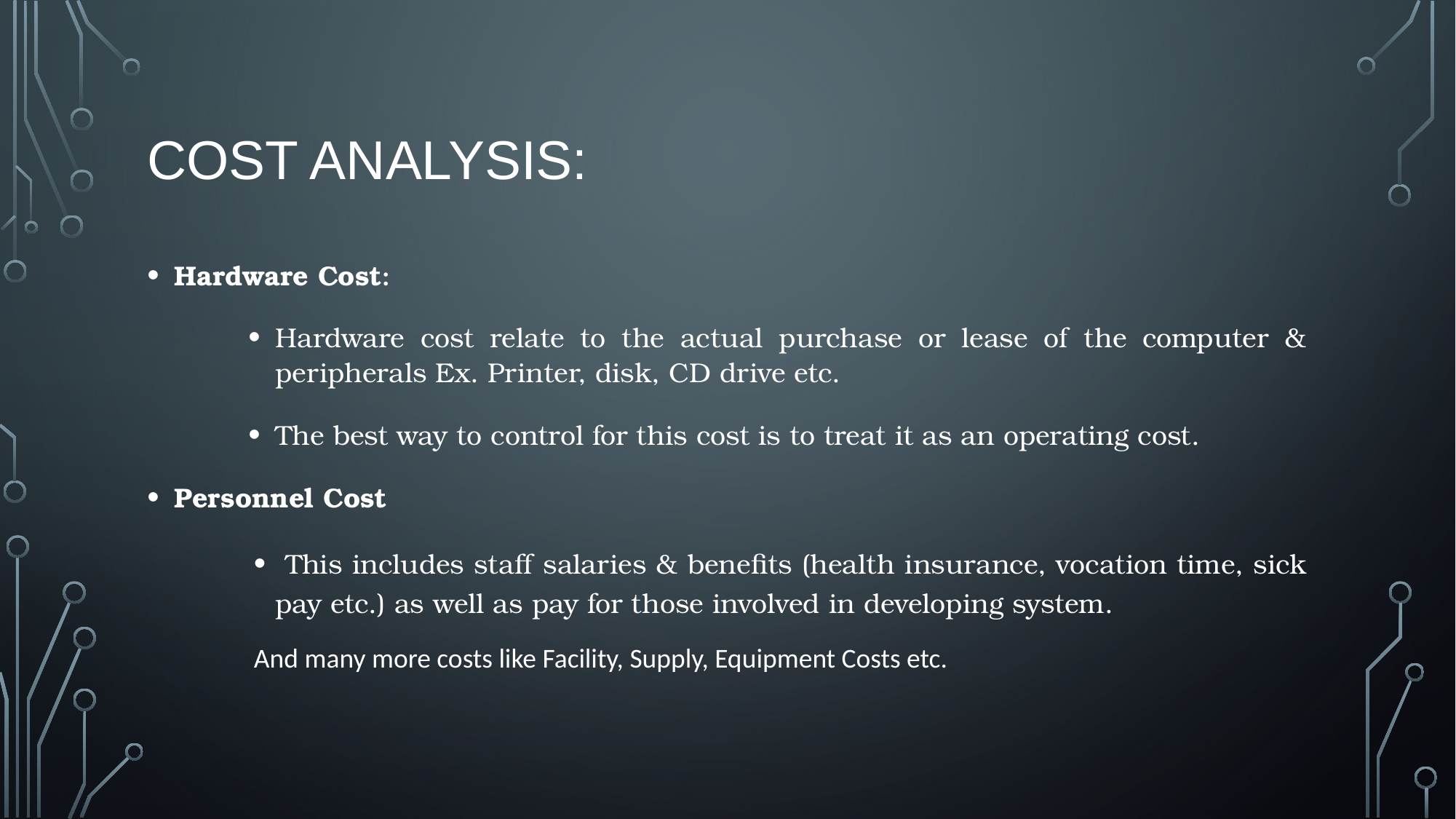

# Cost Analysis:
Hardware Cost:
Hardware cost relate to the actual purchase or lease of the computer & peripherals Ex. Printer, disk, CD drive etc.
The best way to control for this cost is to treat it as an operating cost.
Personnel Cost
 This includes staff salaries & benefits (health insurance, vocation time, sick pay etc.) as well as pay for those involved in developing system.
And many more costs like Facility, Supply, Equipment Costs etc.